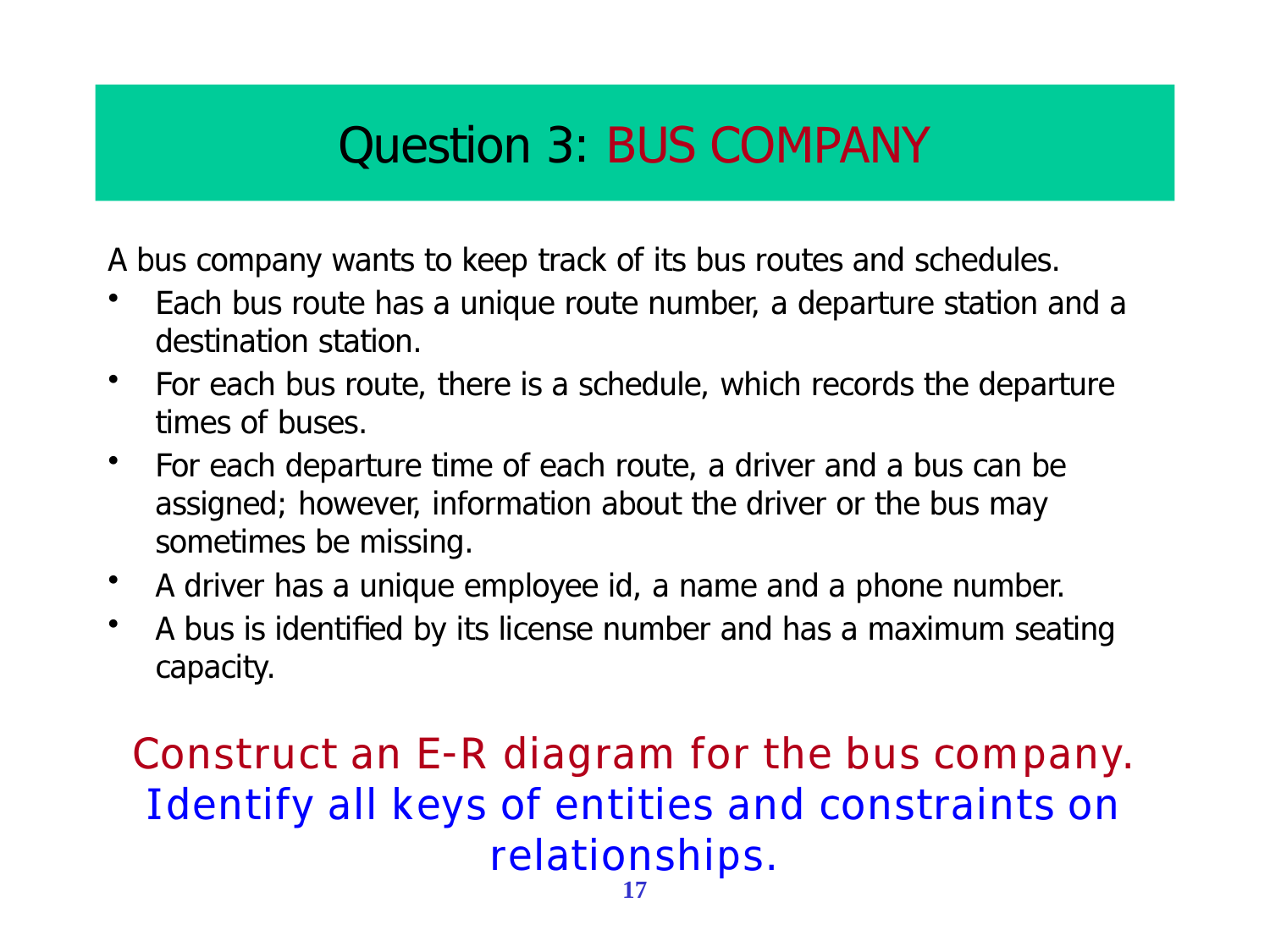

# Question 3: BUS COMPANY
A bus company wants to keep track of its bus routes and schedules.
Each bus route has a unique route number, a departure station and a destination station.
For each bus route, there is a schedule, which records the departure times of buses.
For each departure time of each route, a driver and a bus can be assigned; however, information about the driver or the bus may sometimes be missing.
A driver has a unique employee id, a name and a phone number.
A bus is identified by its license number and has a maximum seating capacity.
Construct an E-R diagram for the bus company.
Identify all keys of entities and constraints on relationships.
17